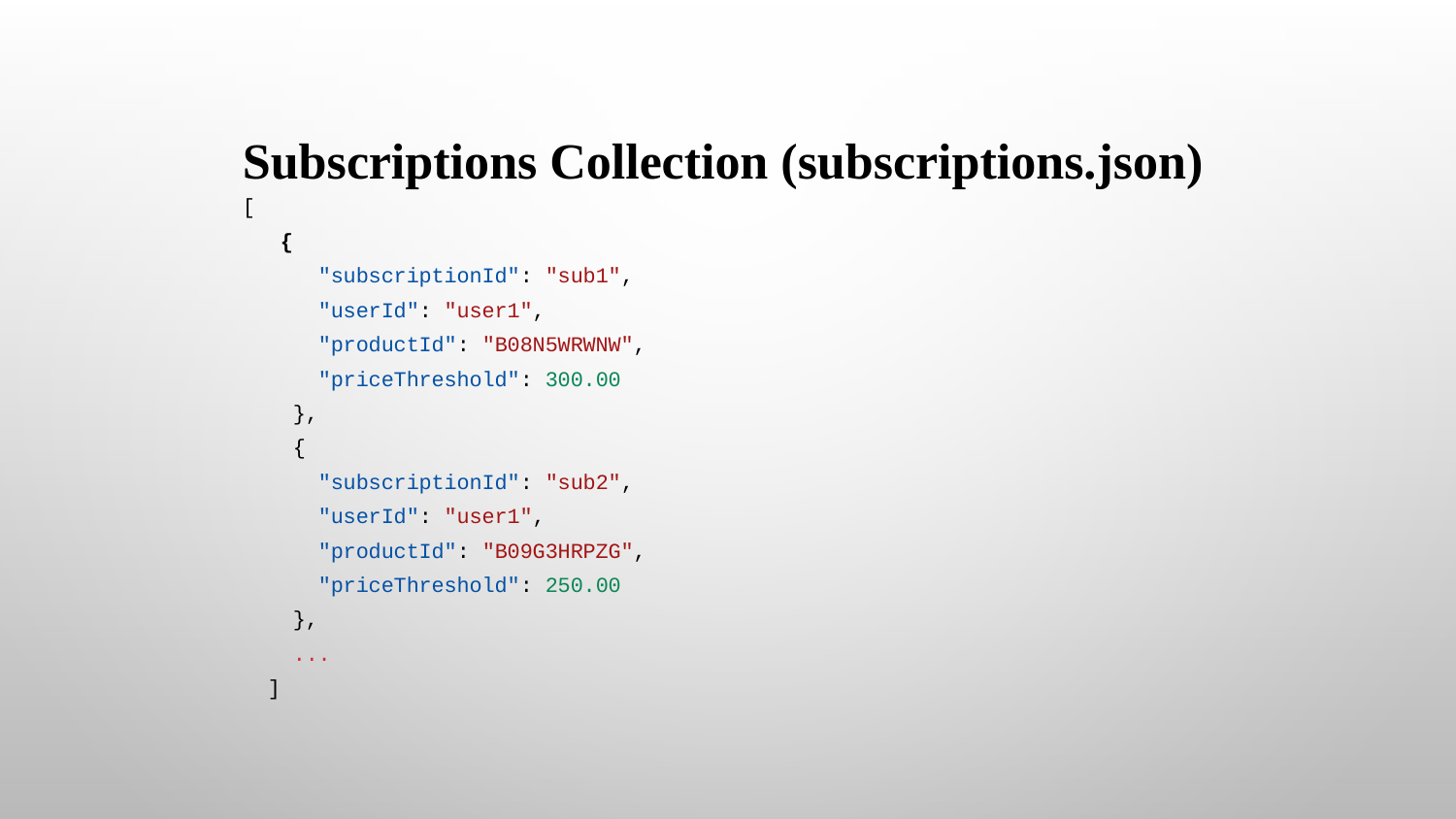

Subscriptions Collection (subscriptions.json)
[
   {
      "subscriptionId": "sub1",
      "userId": "user1",
      "productId": "B08N5WRWNW",
      "priceThreshold": 300.00
    },
    {
      "subscriptionId": "sub2",
      "userId": "user1",
      "productId": "B09G3HRPZG",
      "priceThreshold": 250.00
    },
    ...
  ]